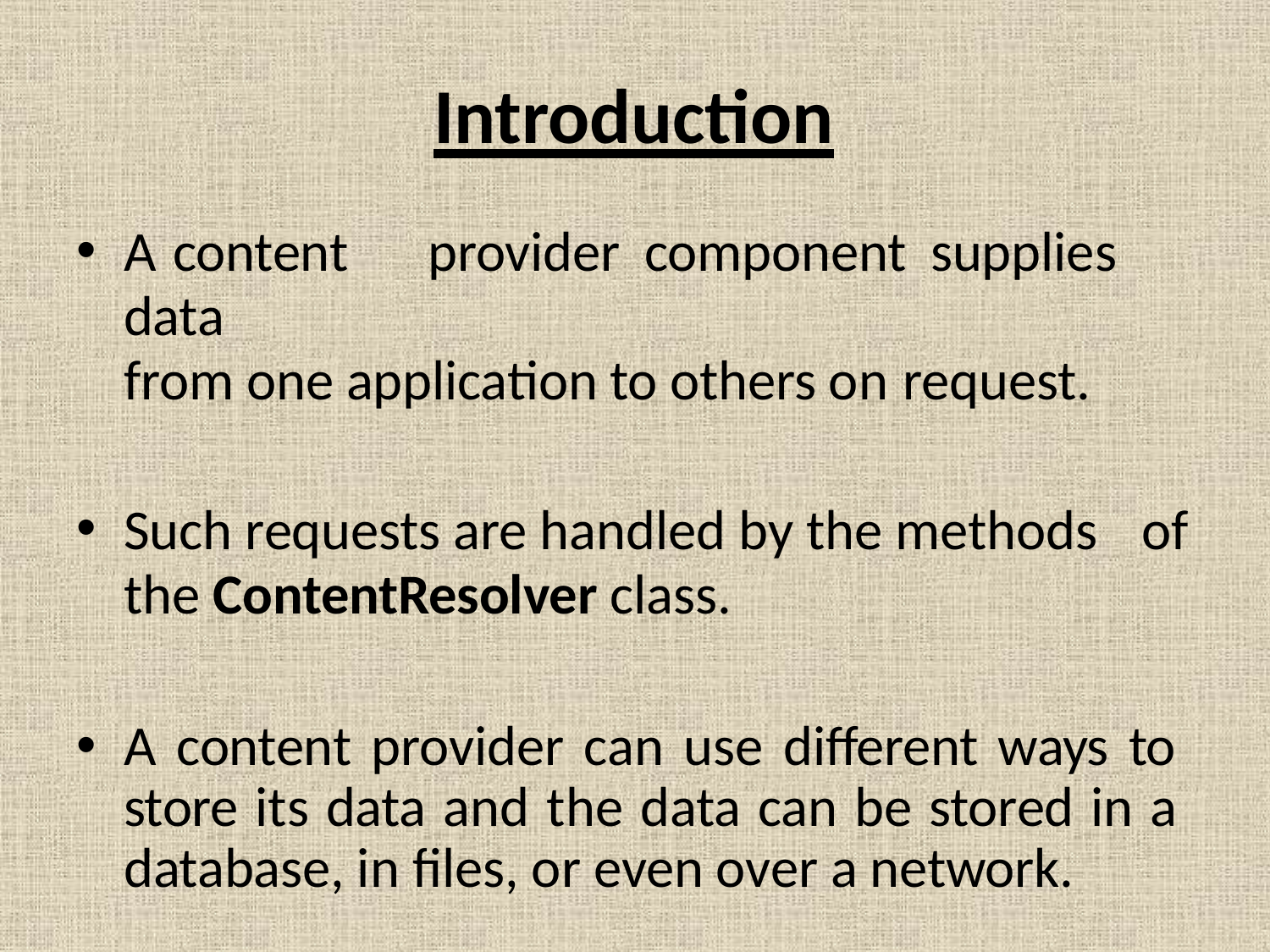

# Introduction
A	content	provider	component	supplies	data
from one application to others on request.

Such requests are handled by the methods   of
the ContentResolver class.

A content provider can use different ways to  store its data and the data can be stored in a  database, in files, or even over a network.